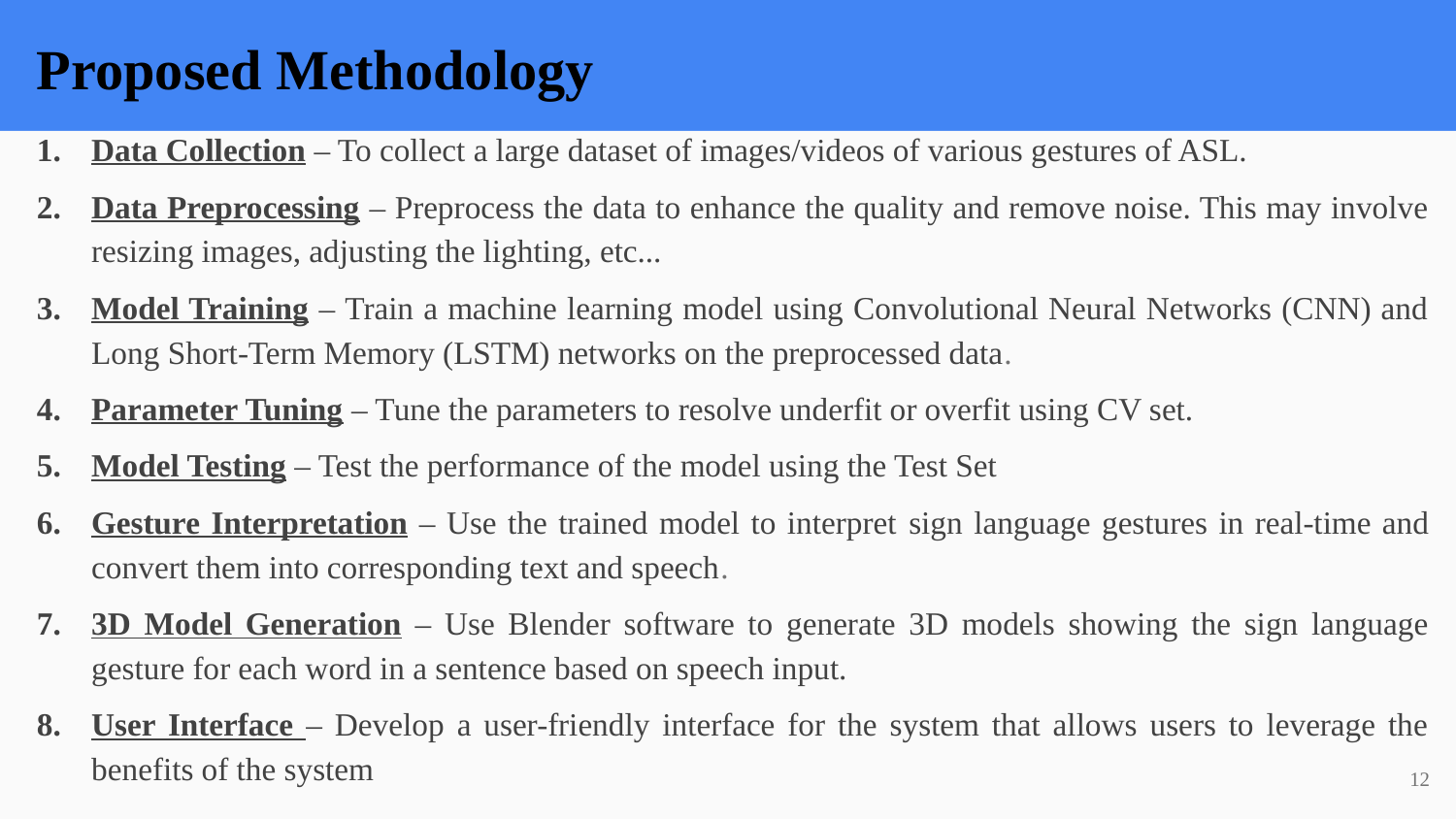

Proposed Methodology
Data Collection – To collect a large dataset of images/videos of various gestures of ASL.
Data Preprocessing – Preprocess the data to enhance the quality and remove noise. This may involve resizing images, adjusting the lighting, etc...
Model Training – Train a machine learning model using Convolutional Neural Networks (CNN) and Long Short-Term Memory (LSTM) networks on the preprocessed data.
Parameter Tuning – Tune the parameters to resolve underfit or overfit using CV set.
Model Testing – Test the performance of the model using the Test Set
Gesture Interpretation – Use the trained model to interpret sign language gestures in real-time and convert them into corresponding text and speech.
3D Model Generation – Use Blender software to generate 3D models showing the sign language gesture for each word in a sentence based on speech input.
User Interface – Develop a user-friendly interface for the system that allows users to leverage the benefits of the system

12